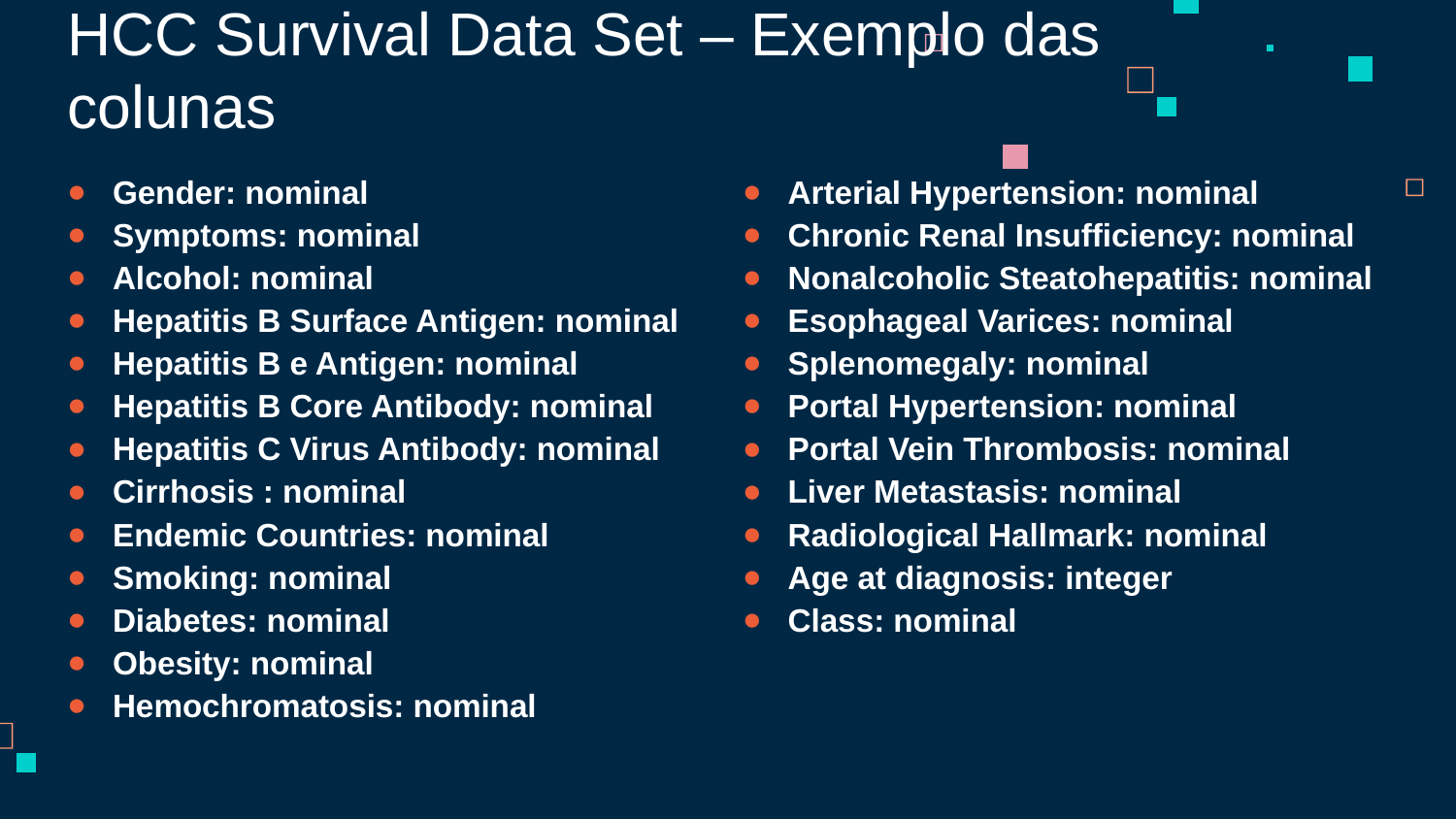

# HCC Survival Data Set – Exemplo das colunas
Gender: nominal
Symptoms: nominal
Alcohol: nominal
Hepatitis B Surface Antigen: nominal
Hepatitis B e Antigen: nominal
Hepatitis B Core Antibody: nominal
Hepatitis C Virus Antibody: nominal
Cirrhosis : nominal
Endemic Countries: nominal
Smoking: nominal
Diabetes: nominal
Obesity: nominal
Hemochromatosis: nominal
Arterial Hypertension: nominal
Chronic Renal Insufficiency: nominal
Nonalcoholic Steatohepatitis: nominal
Esophageal Varices: nominal
Splenomegaly: nominal
Portal Hypertension: nominal
Portal Vein Thrombosis: nominal
Liver Metastasis: nominal
Radiological Hallmark: nominal
Age at diagnosis: integer
Class: nominal